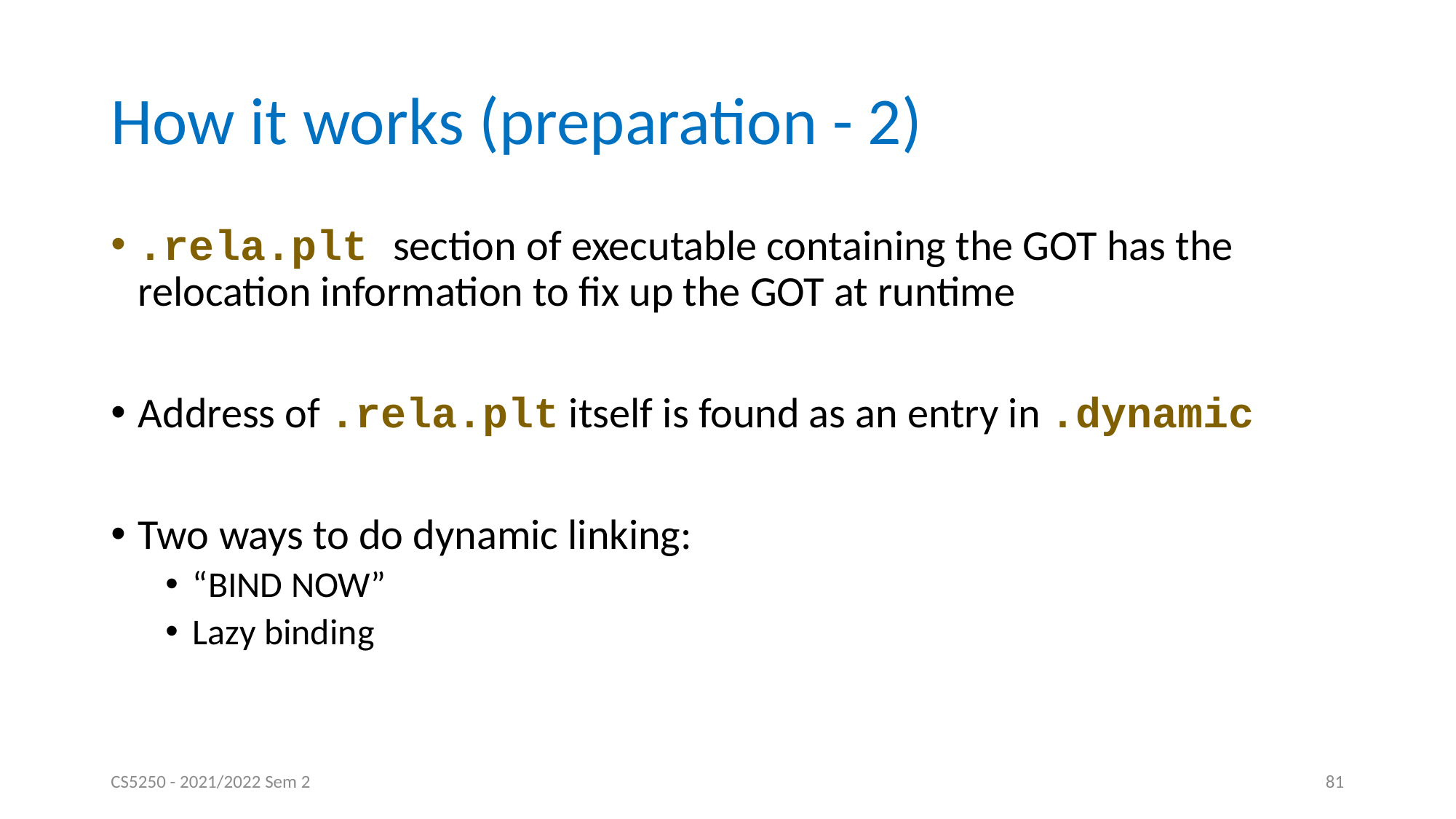

# How it works (preparation - 2)
.rela.plt section of executable containing the GOT has the relocation information to fix up the GOT at runtime

Address of .rela.plt itself is found as an entry in .dynamic

Two ways to do dynamic linking:
“BIND NOW”
Lazy binding
CS5250 - 2021/2022 Sem 2
81